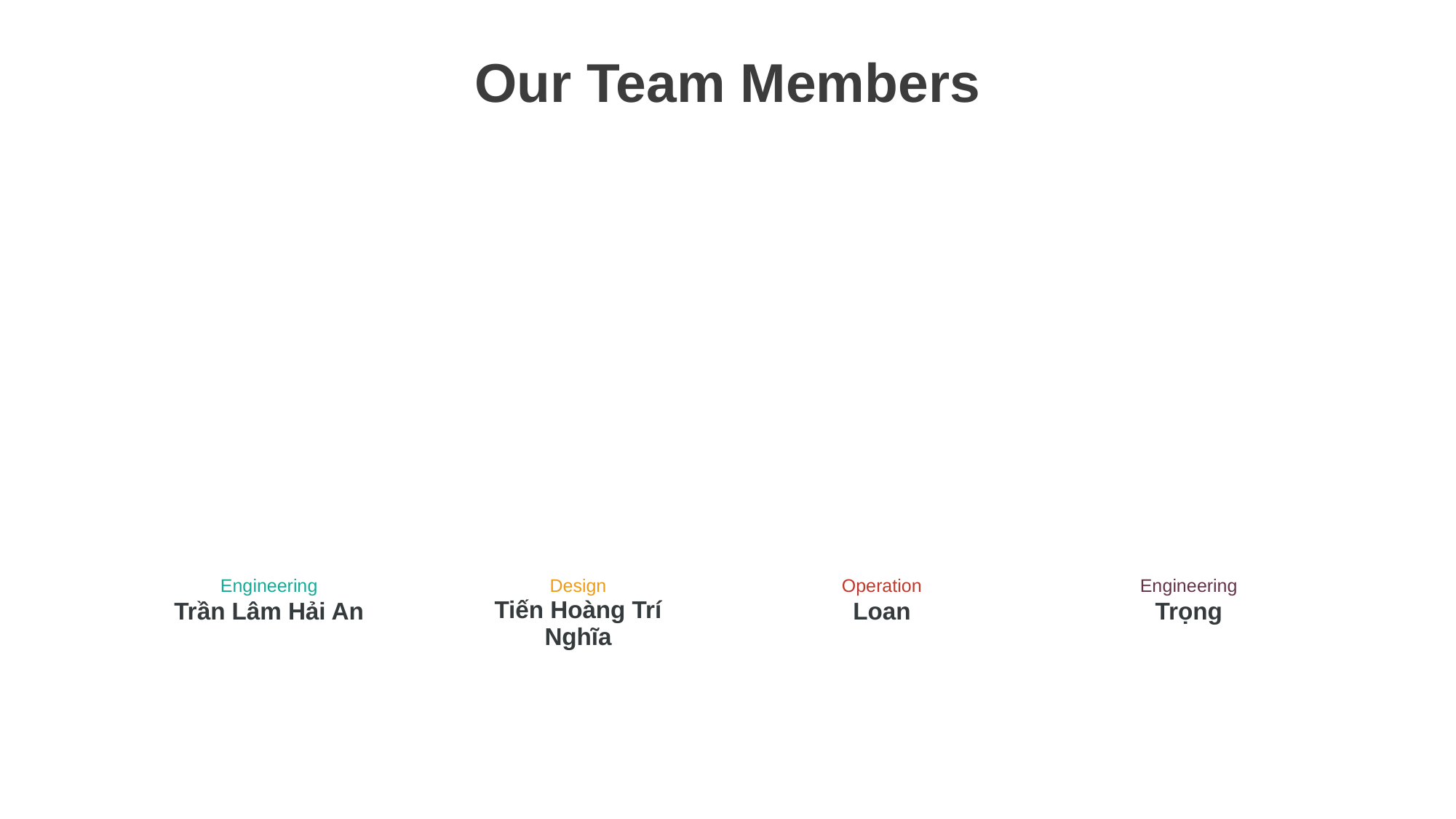

Our Team Members

Engineering
Trần Lâm Hải An
Design
Tiến Hoàng Trí Nghĩa
Operation
Loan
Engineering
Trọng